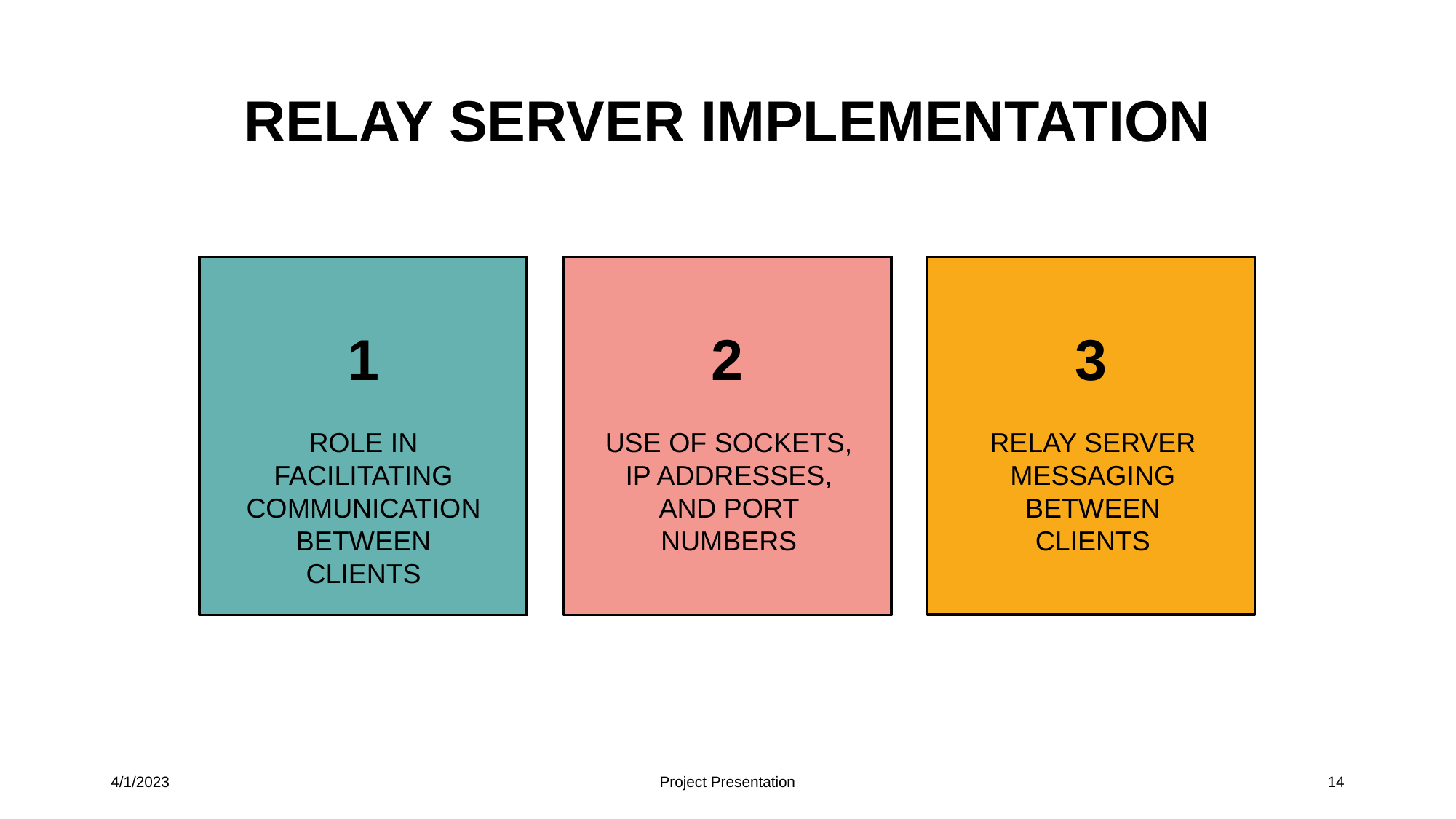

# Relay Server Implementation
1
2
3
ROLE IN FACILITATING COMMUNICATION BETWEEN CLIENTS
USE OF SOCKETS, IP ADDRESSES, AND PORT NUMBERS
RELAY SERVER MESSAGING BETWEEN CLIENTS
4/1/2023
Project Presentation
14